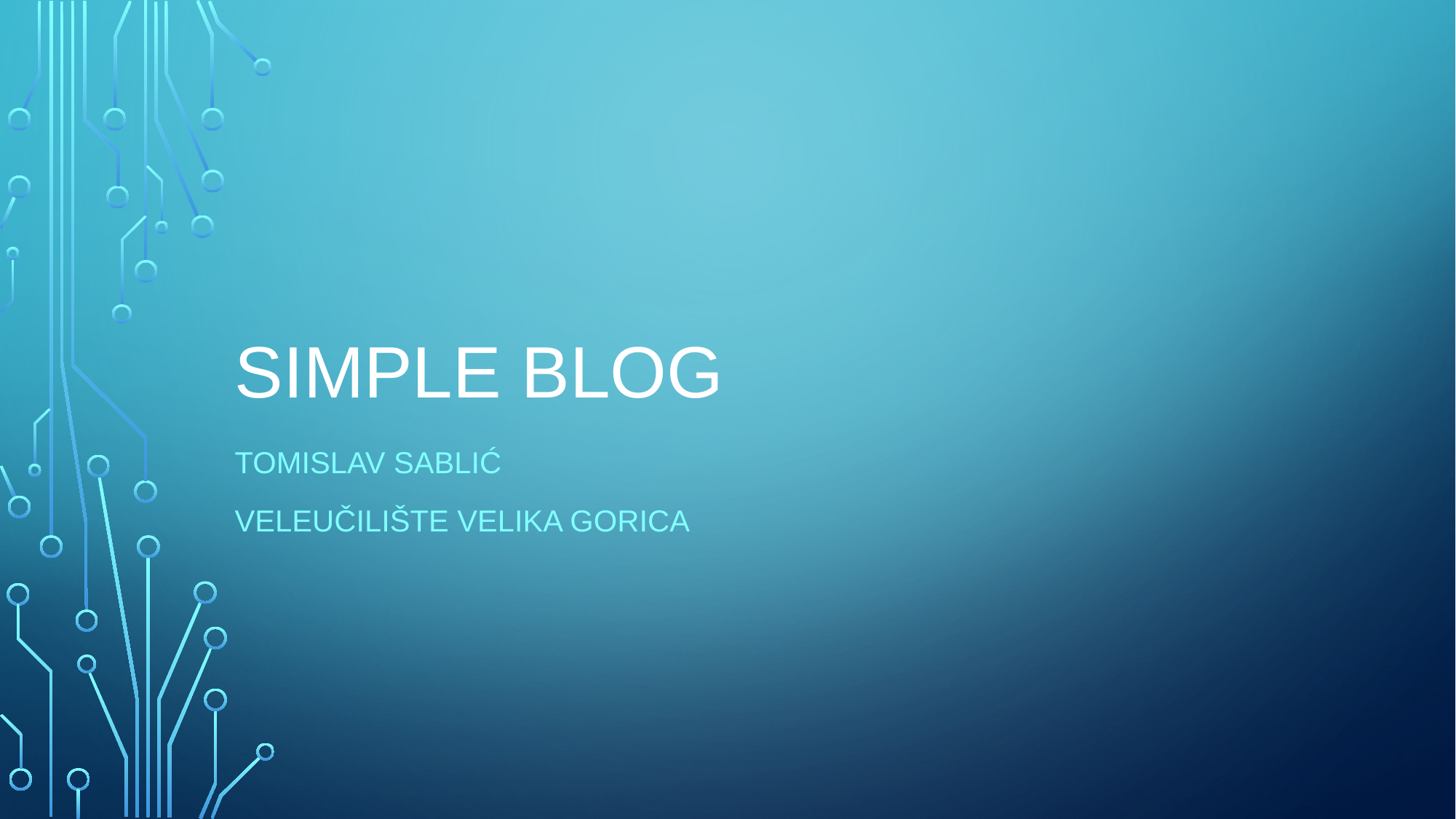

# Simple blog
Tomislav sablić
Veleučilište velika gorica